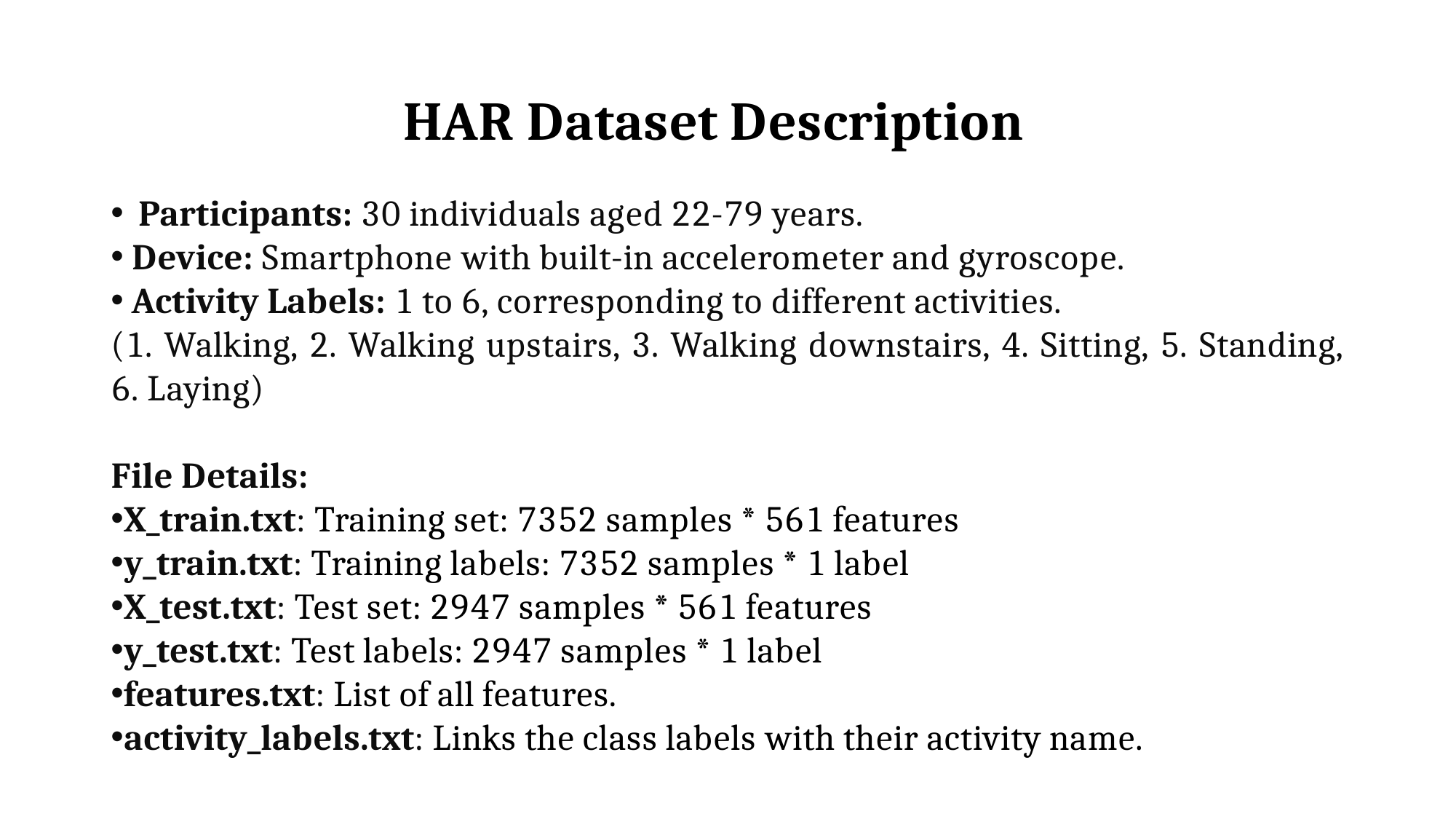

# HAR Dataset Description
Participants: 30 individuals aged 22-79 years.
 Device: Smartphone with built-in accelerometer and gyroscope.
 Activity Labels: 1 to 6, corresponding to different activities.
(1. Walking, 2. Walking upstairs, 3. Walking downstairs, 4. Sitting, 5. Standing, 6. Laying)

File Details:
X_train.txt: Training set: 7352 samples * 561 features
y_train.txt: Training labels: 7352 samples * 1 label
X_test.txt: Test set: 2947 samples * 561 features
y_test.txt: Test labels: 2947 samples * 1 label
features.txt: List of all features.
activity_labels.txt: Links the class labels with their activity name.